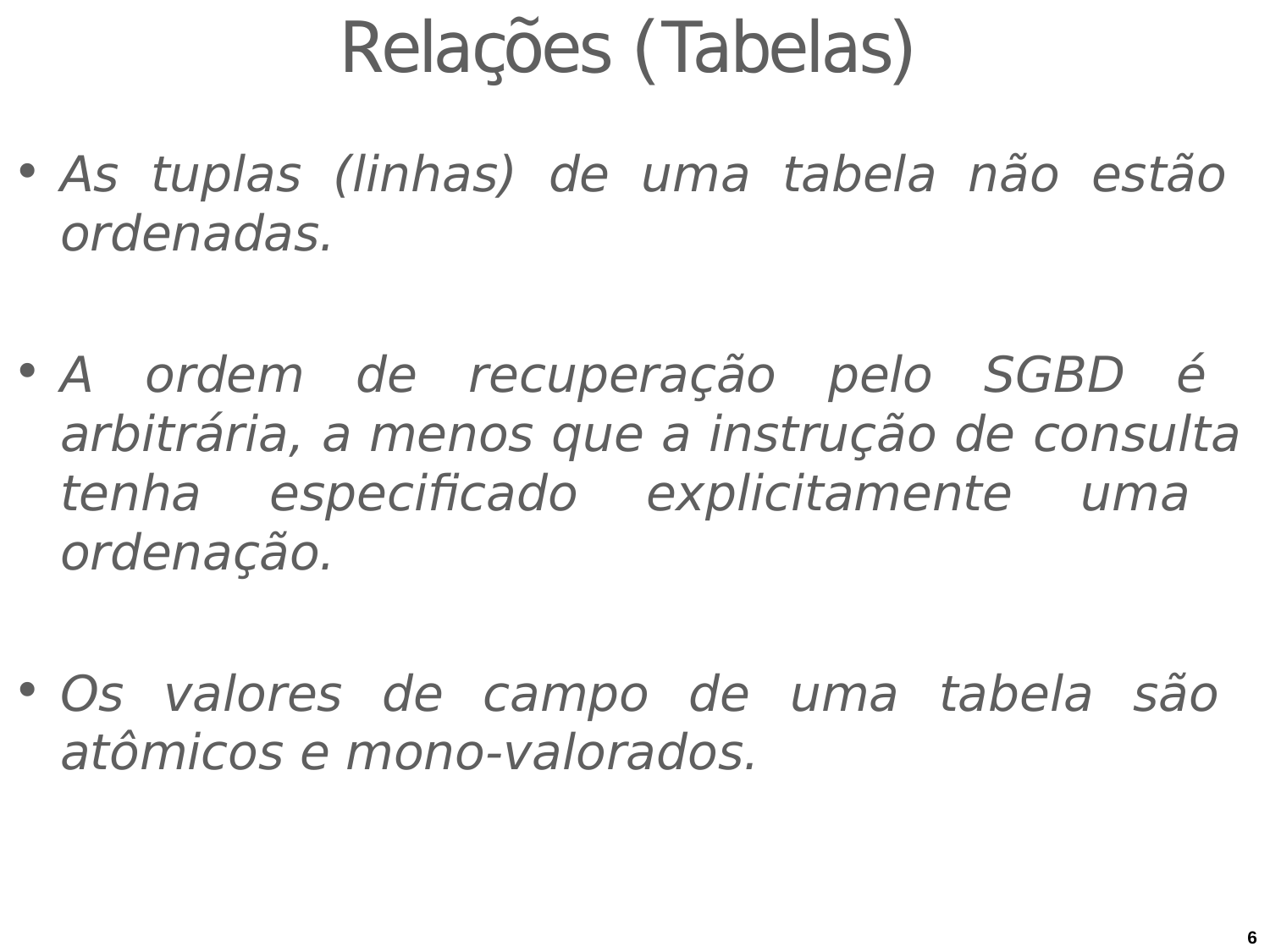

# Relações (Tabelas)
As tuplas (linhas) de uma tabela não estão  ordenadas.

A ordem de recuperação pelo SGBD é  arbitrária, a menos que a instrução de consulta  tenha especificado explicitamente uma  ordenação.

Os valores de campo de uma tabela são  atômicos e mono-valorados.
6